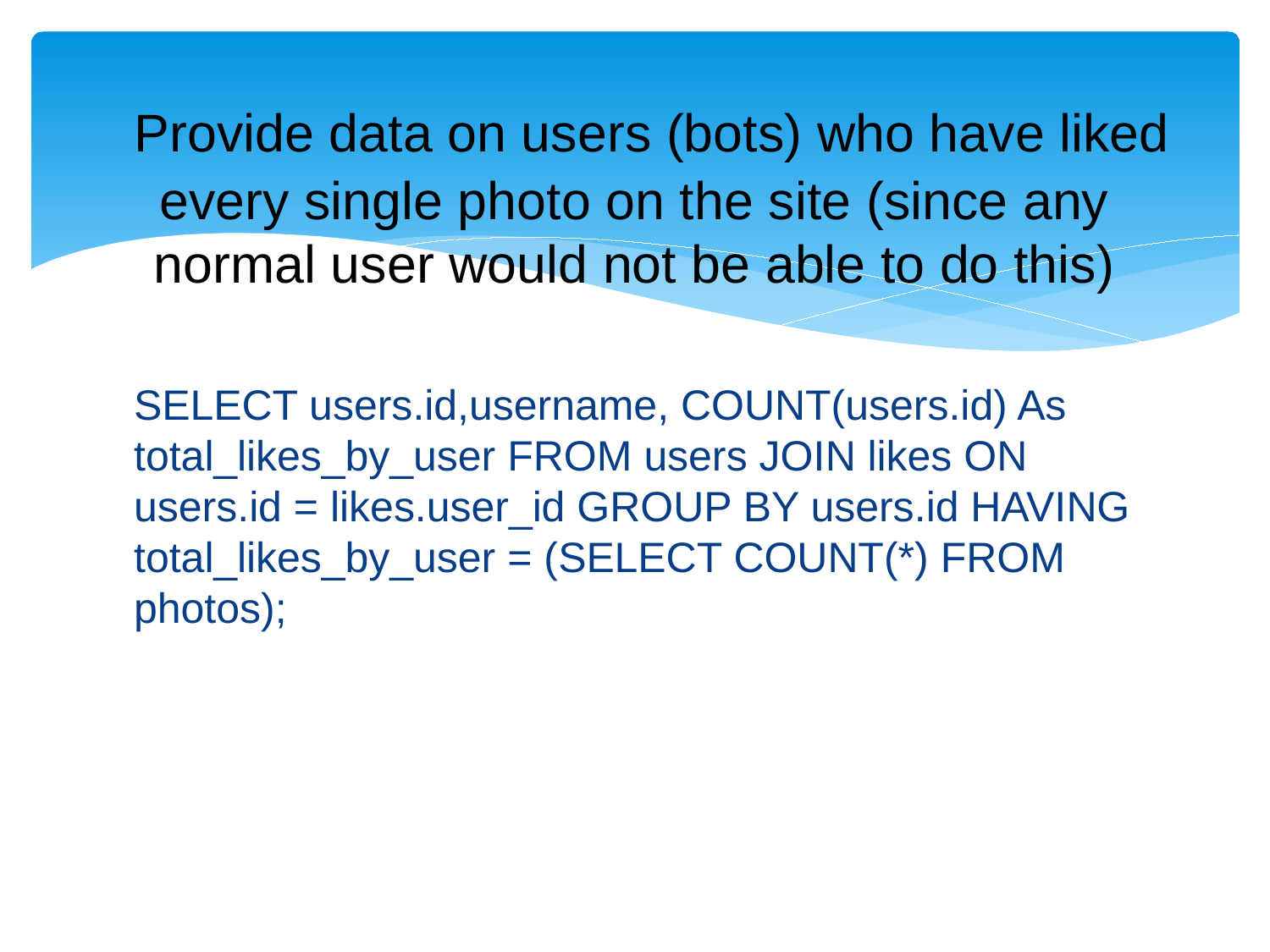

# Provide data on users (bots) who have liked every single photo on the site (since any normal user would not be able to do this)
SELECT users.id,username, COUNT(users.id) As total_likes_by_user FROM users JOIN likes ON users.id = likes.user_id GROUP BY users.id HAVING total_likes_by_user = (SELECT COUNT(*) FROM photos);